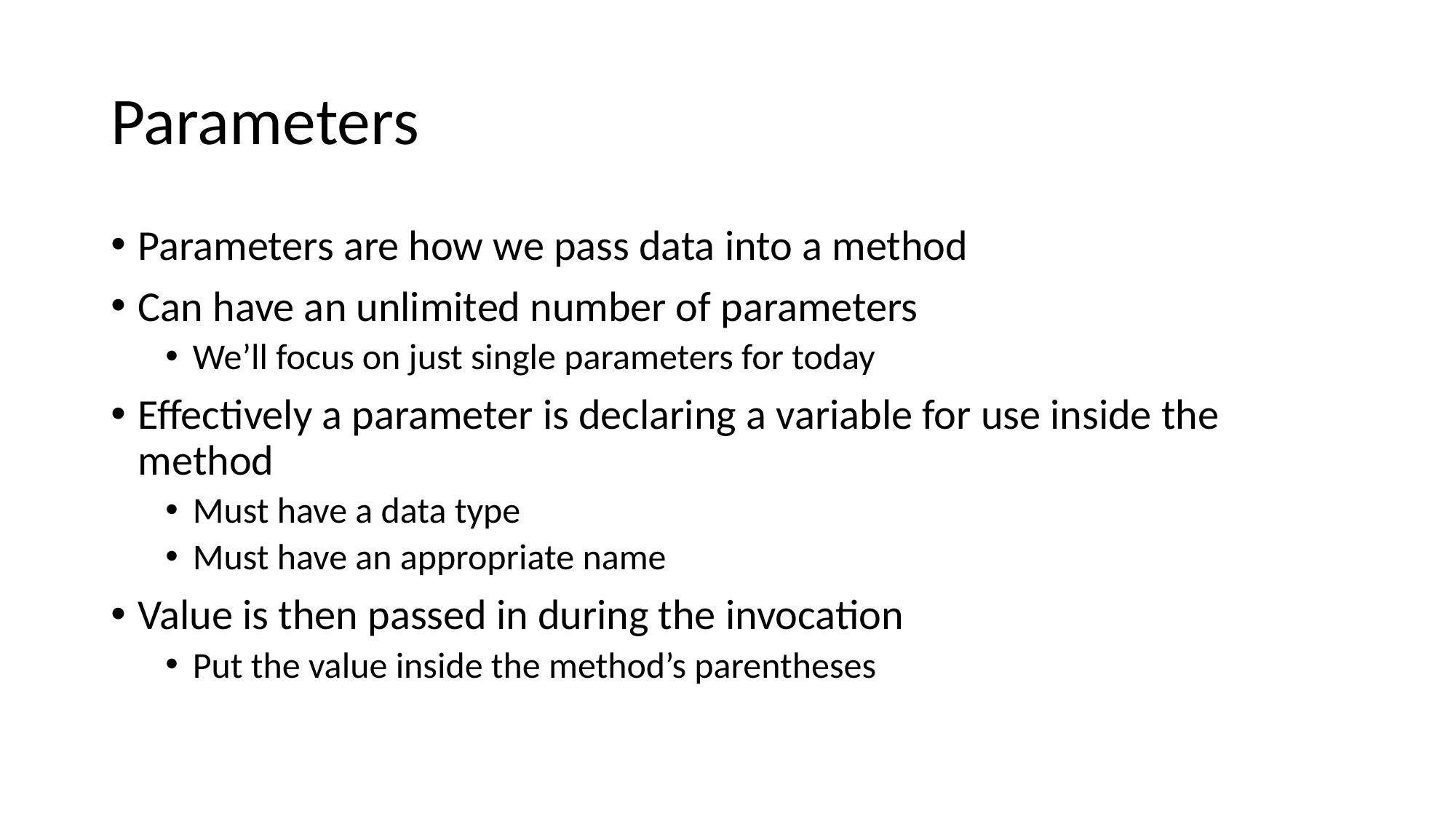

# Parameters
Parameters are how we pass data into a method
Can have an unlimited number of parameters
We’ll focus on just single parameters for today
Effectively a parameter is declaring a variable for use inside the method
Must have a data type
Must have an appropriate name
Value is then passed in during the invocation
Put the value inside the method’s parentheses